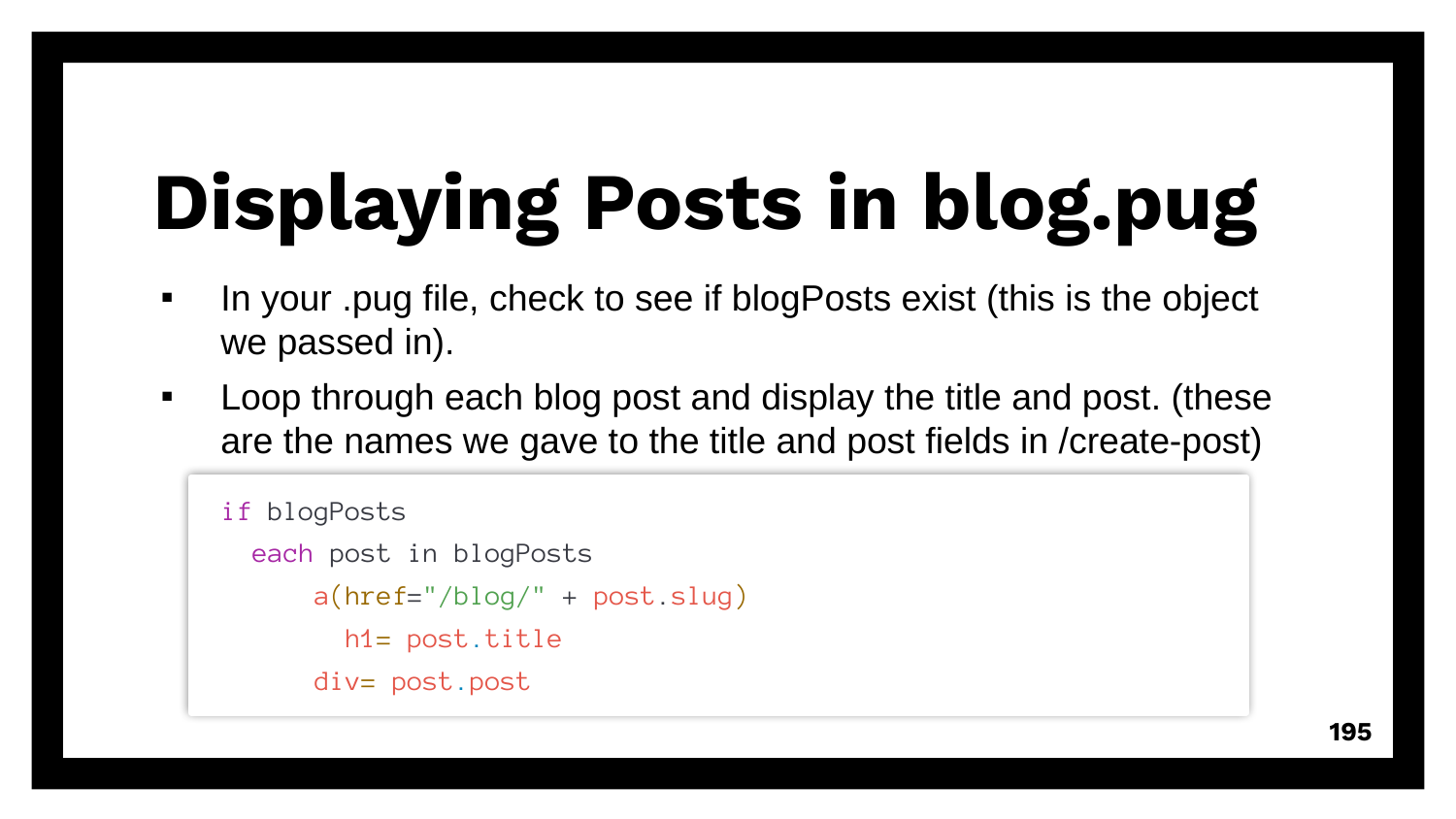

# Displaying Posts in blog.pug
In your .pug file, check to see if blogPosts exist (this is the object we passed in).
Loop through each blog post and display the title and post. (these are the names we gave to the title and post fields in /create-post)
if blogPosts
  each post in blogPosts
      a(href="/blog/" + post.slug)
        h1= post.title
      div= post.post
195